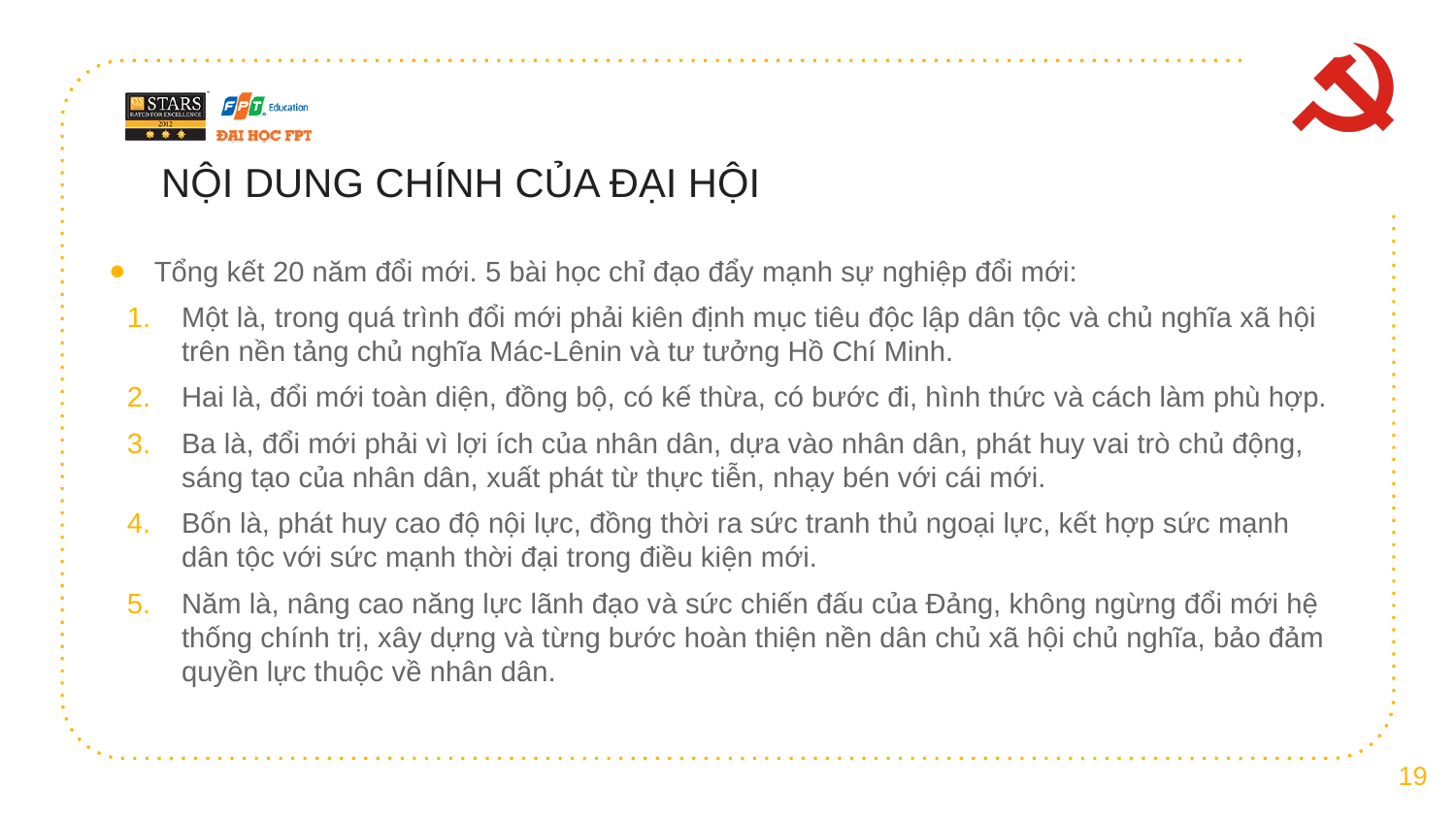

# NỘI DUNG CHÍNH CỦA ĐẠI HỘI
Tổng kết 20 năm đổi mới. 5 bài học chỉ đạo đẩy mạnh sự nghiệp đổi mới:
Một là, trong quá trình đổi mới phải kiên định mục tiêu độc lập dân tộc và chủ nghĩa xã hội trên nền tảng chủ nghĩa Mác-Lênin và tư tưởng Hồ Chí Minh.
Hai là, đổi mới toàn diện, đồng bộ, có kế thừa, có bước đi, hình thức và cách làm phù hợp.
Ba là, đổi mới phải vì lợi ích của nhân dân, dựa vào nhân dân, phát huy vai trò chủ động, sáng tạo của nhân dân, xuất phát từ thực tiễn, nhạy bén với cái mới.
Bốn là, phát huy cao độ nội lực, đồng thời ra sức tranh thủ ngoại lực, kết hợp sức mạnh dân tộc với sức mạnh thời đại trong điều kiện mới.
Năm là, nâng cao năng lực lãnh đạo và sức chiến đấu của Đảng, không ngừng đổi mới hệ thống chính trị, xây dựng và từng bước hoàn thiện nền dân chủ xã hội chủ nghĩa, bảo đảm quyền lực thuộc về nhân dân.
19